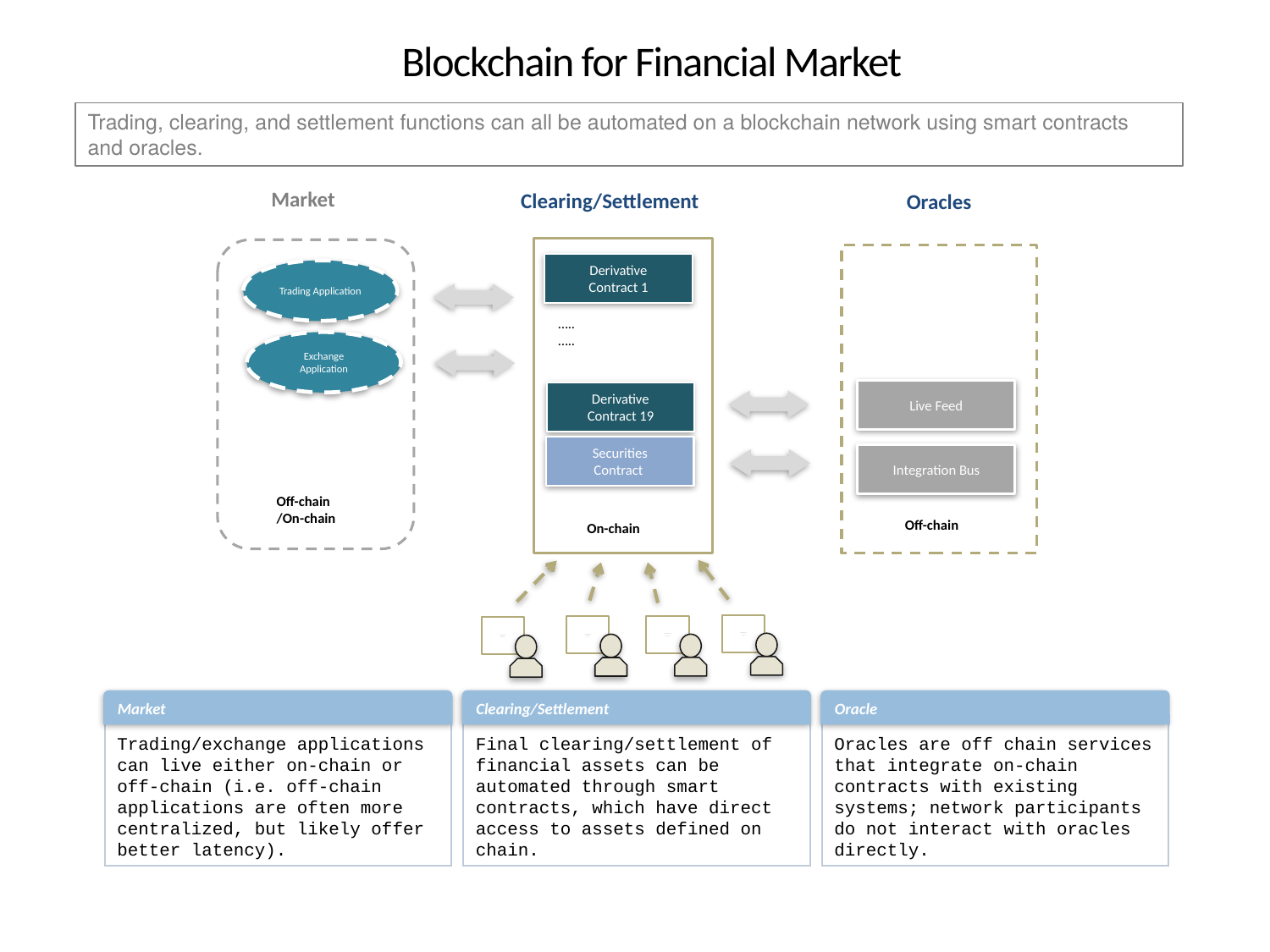

# Blockchain for Financial Market
Trading, clearing, and settlement functions can all be automated on a blockchain network using smart contracts and oracles.
Market
Clearing/Settlement
Oracles

Derivative
Contract 1
Trading Application

…..
…..
Exchange
Application

Live Feed
Derivative
Contract 19

Securities
Contract
Integration Bus

Off-chain
/On-chain

Off-chain
On-chain
…..….…….
……...

…..….…….
……...

…..….…….
……...

…..….…….
……...

Market
Clearing/Settlement
Oracle

Trading/exchange applications can live either on-chain or off-chain (i.e. off-chain applications are often more centralized, but likely offer better latency).

Final clearing/settlement of financial assets can be automated through smart contracts, which have direct access to assets defined on chain.

Oracles are off chain services that integrate on-chain contracts with existing systems; network participants do not interact with oracles directly.